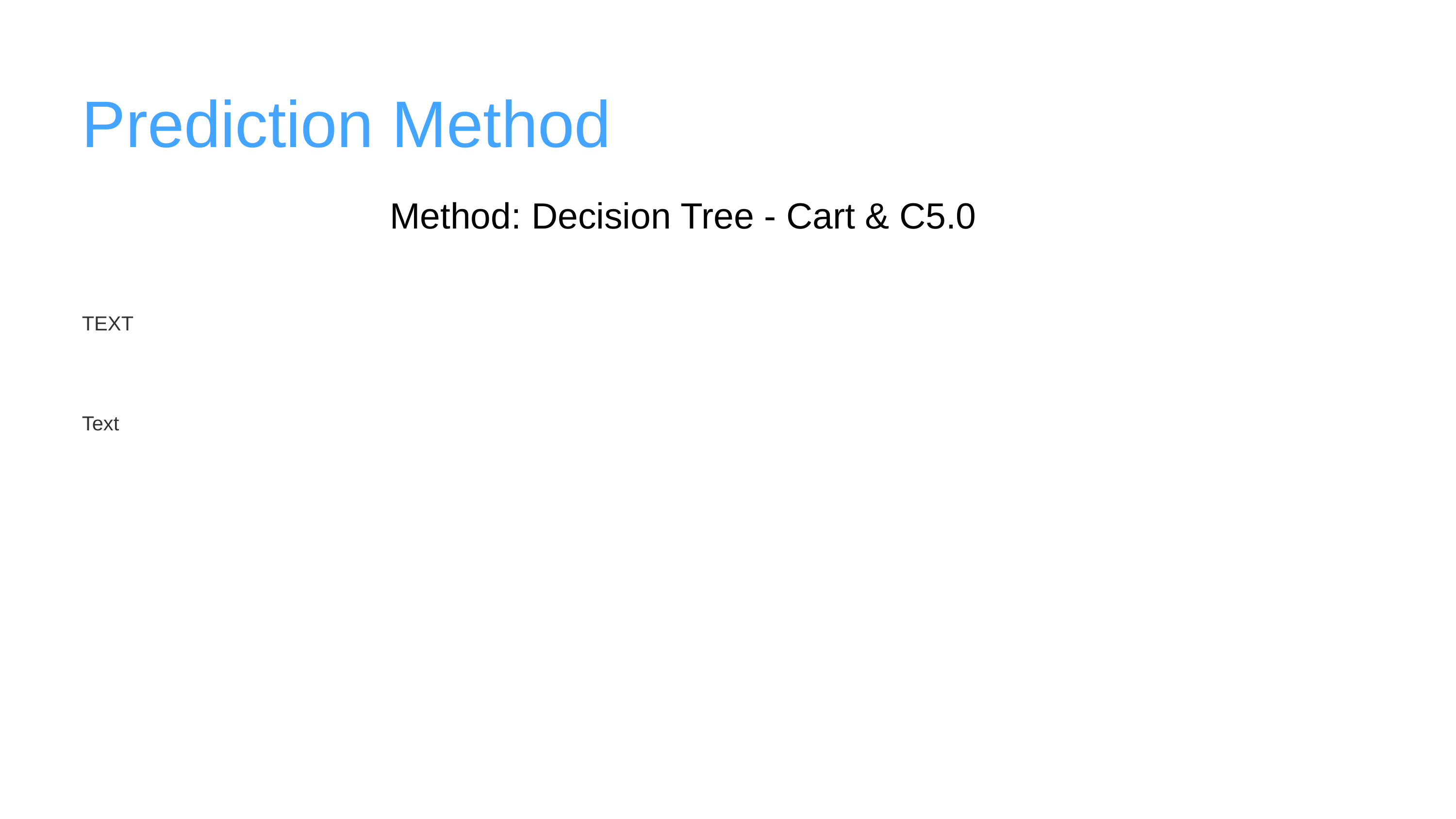

Prediction Method
Method: Decision Tree - Cart & C5.0
TEXT
Text